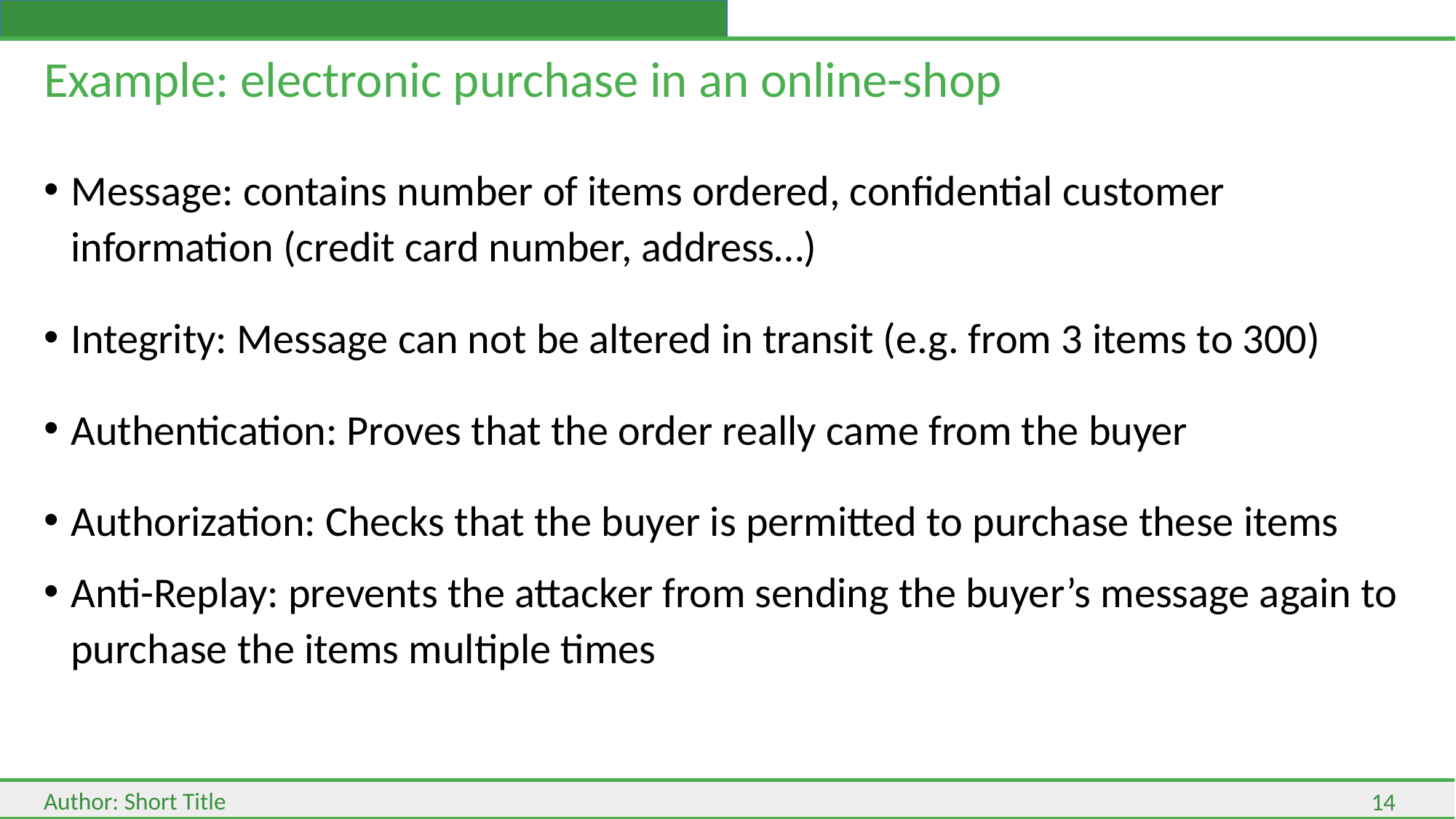

# Example: electronic purchase in an online-shop
Message: contains number of items ordered, confidential customer information (credit card number, address…)
Integrity: Message can not be altered in transit (e.g. from 3 items to 300)
Authentication: Proves that the order really came from the buyer
Authorization: Checks that the buyer is permitted to purchase these items
Anti-Replay: prevents the attacker from sending the buyer’s message again to purchase the items multiple times

14
Author: Short Title